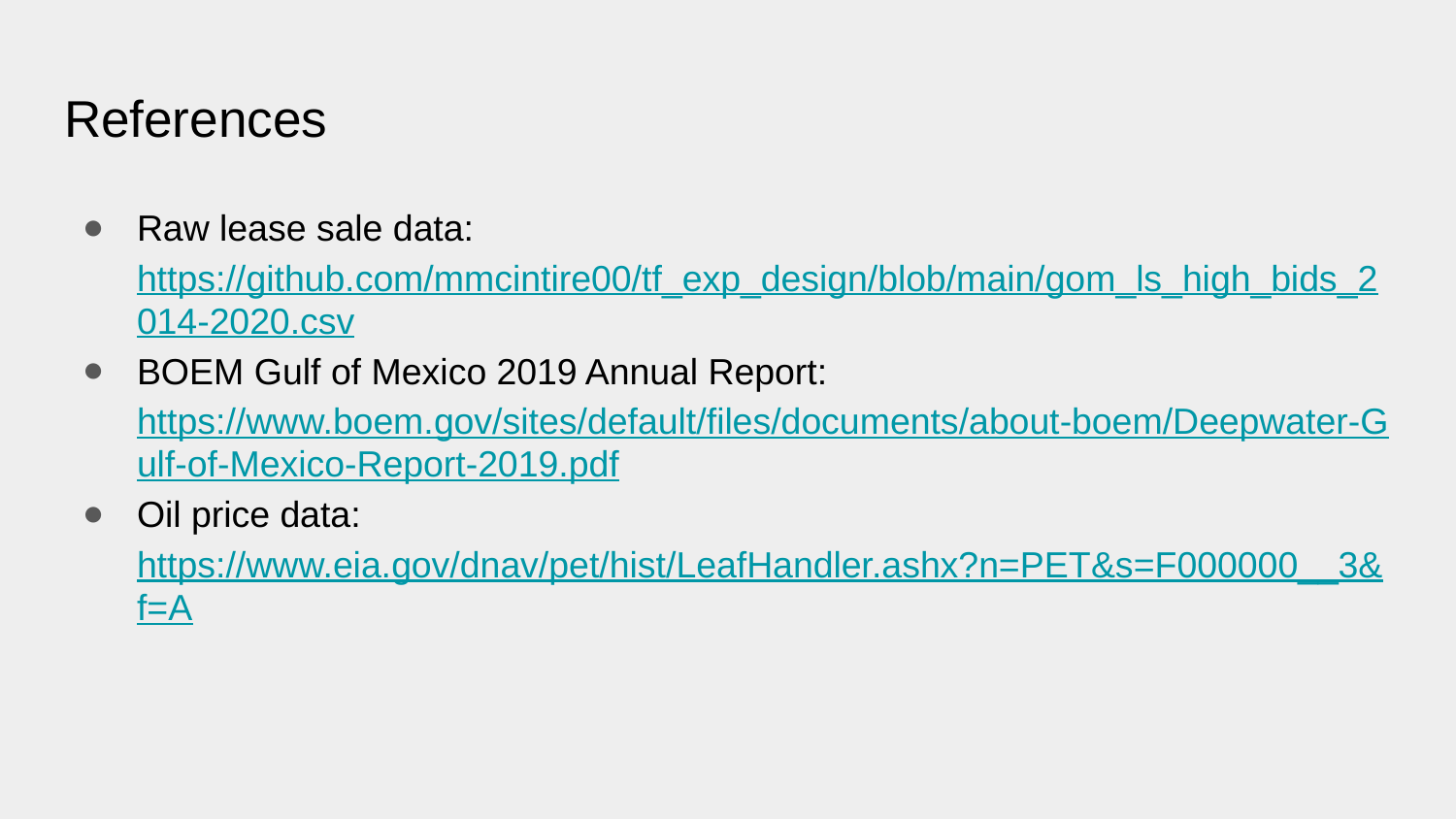

# References
Raw lease sale data: https://github.com/mmcintire00/tf_exp_design/blob/main/gom_ls_high_bids_2014-2020.csv
BOEM Gulf of Mexico 2019 Annual Report: https://www.boem.gov/sites/default/files/documents/about-boem/Deepwater-Gulf-of-Mexico-Report-2019.pdf
Oil price data: https://www.eia.gov/dnav/pet/hist/LeafHandler.ashx?n=PET&s=F000000__3&f=A